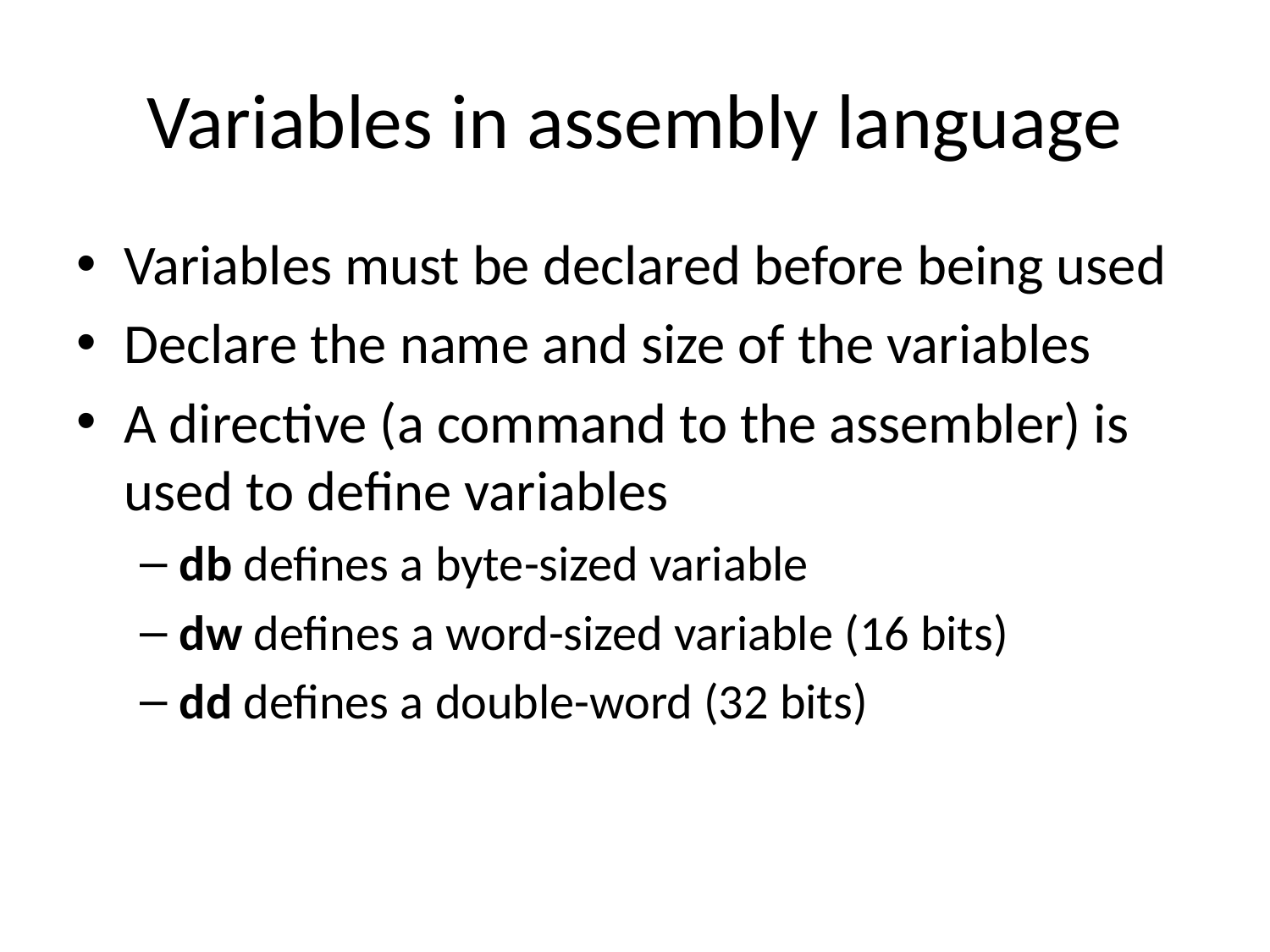

# Variables in assembly language
Variables must be declared before being used
Declare the name and size of the variables
A directive (a command to the assembler) is used to define variables
db defines a byte-sized variable
dw defines a word-sized variable (16 bits)
dd defines a double-word (32 bits)